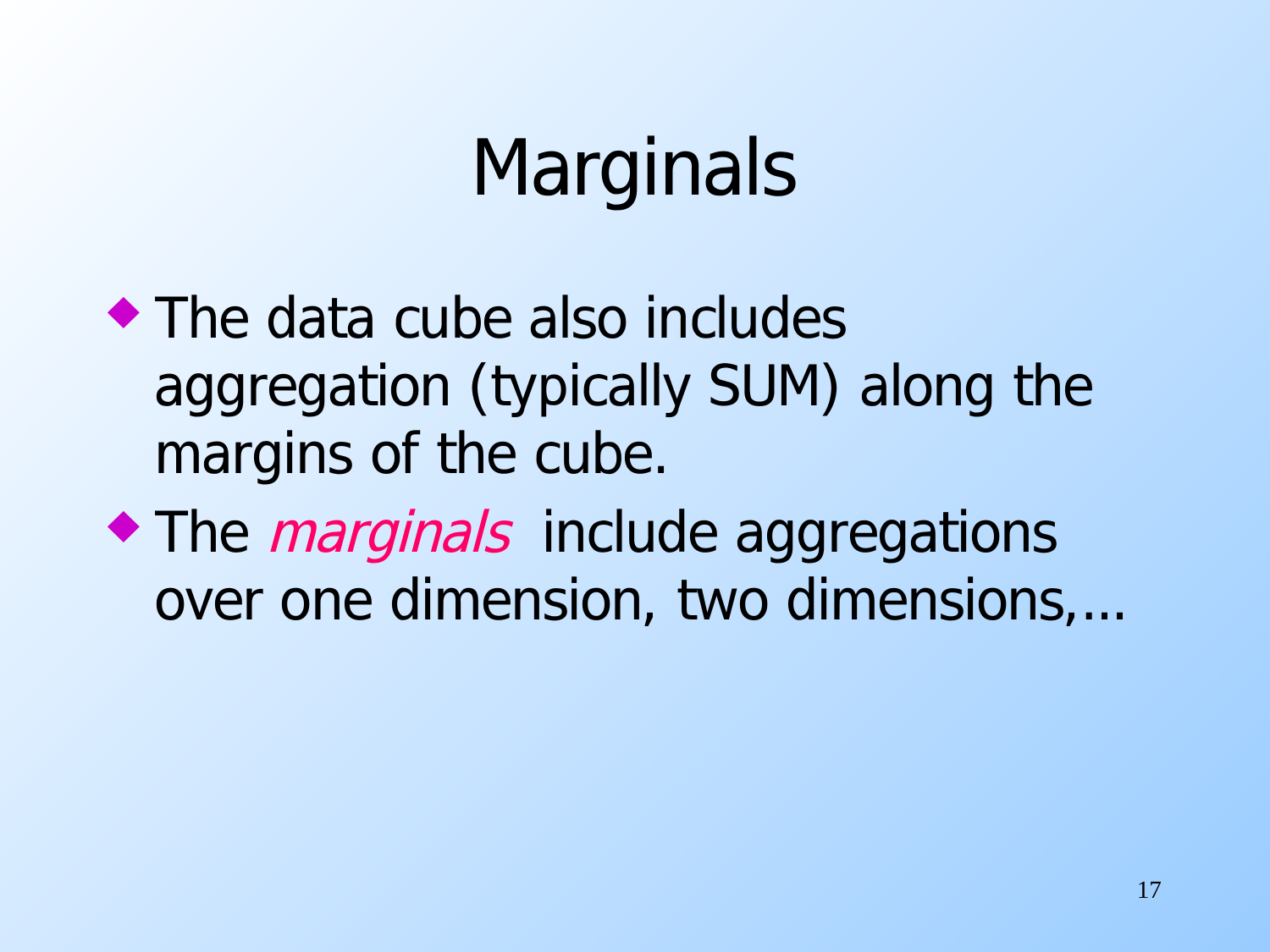

# Marginals
The data cube also includes aggregation (typically SUM) along the margins of the cube.
The marginals  include aggregations over one dimension, two dimensions,…
17